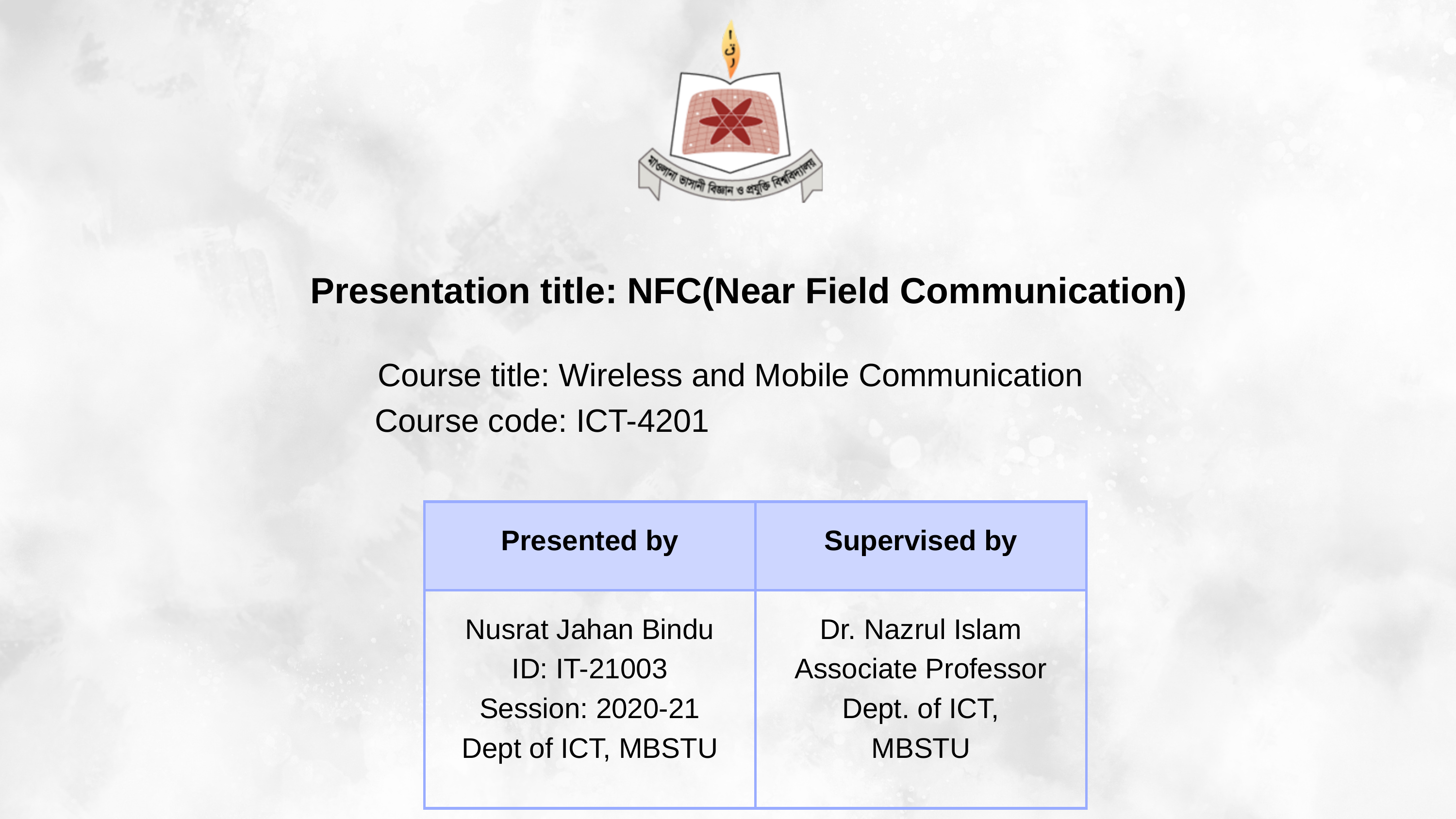

Presentation title: NFC(Near Field Communication)
Course title: Wireless and Mobile Communication
Course code: ICT-4201
| Presented by | Supervised by |
| --- | --- |
| Nusrat Jahan Bindu ID: IT-21003 Session: 2020-21 Dept of ICT, MBSTU | Dr. Nazrul Islam Associate Professor Dept. of ICT, MBSTU |